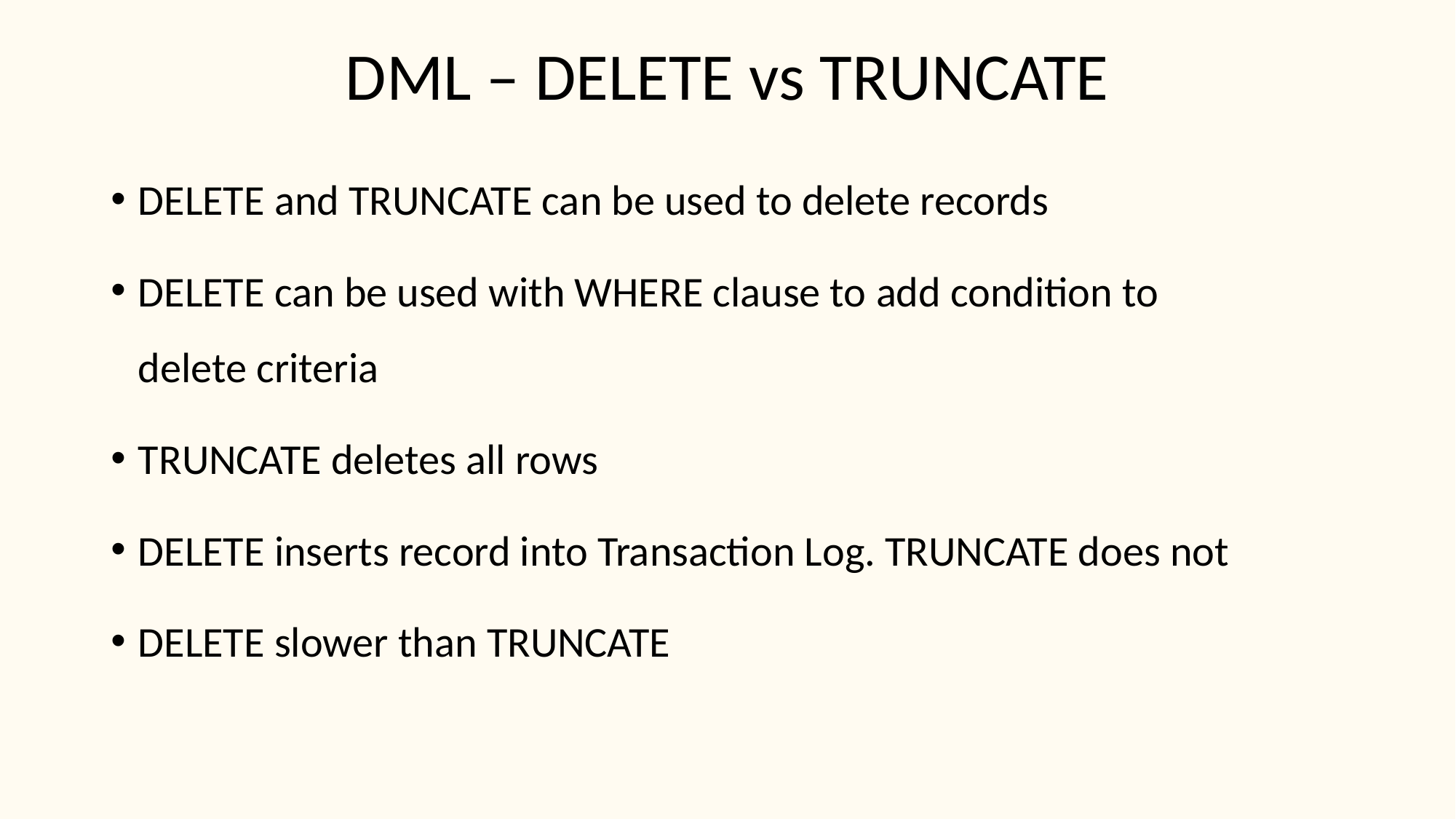

# DML – DELETE vs TRUNCATE
DELETE and TRUNCATE can be used to delete records
DELETE can be used with WHERE clause to add condition to
delete criteria
TRUNCATE deletes all rows
DELETE inserts record into Transaction Log. TRUNCATE does not
DELETE slower than TRUNCATE